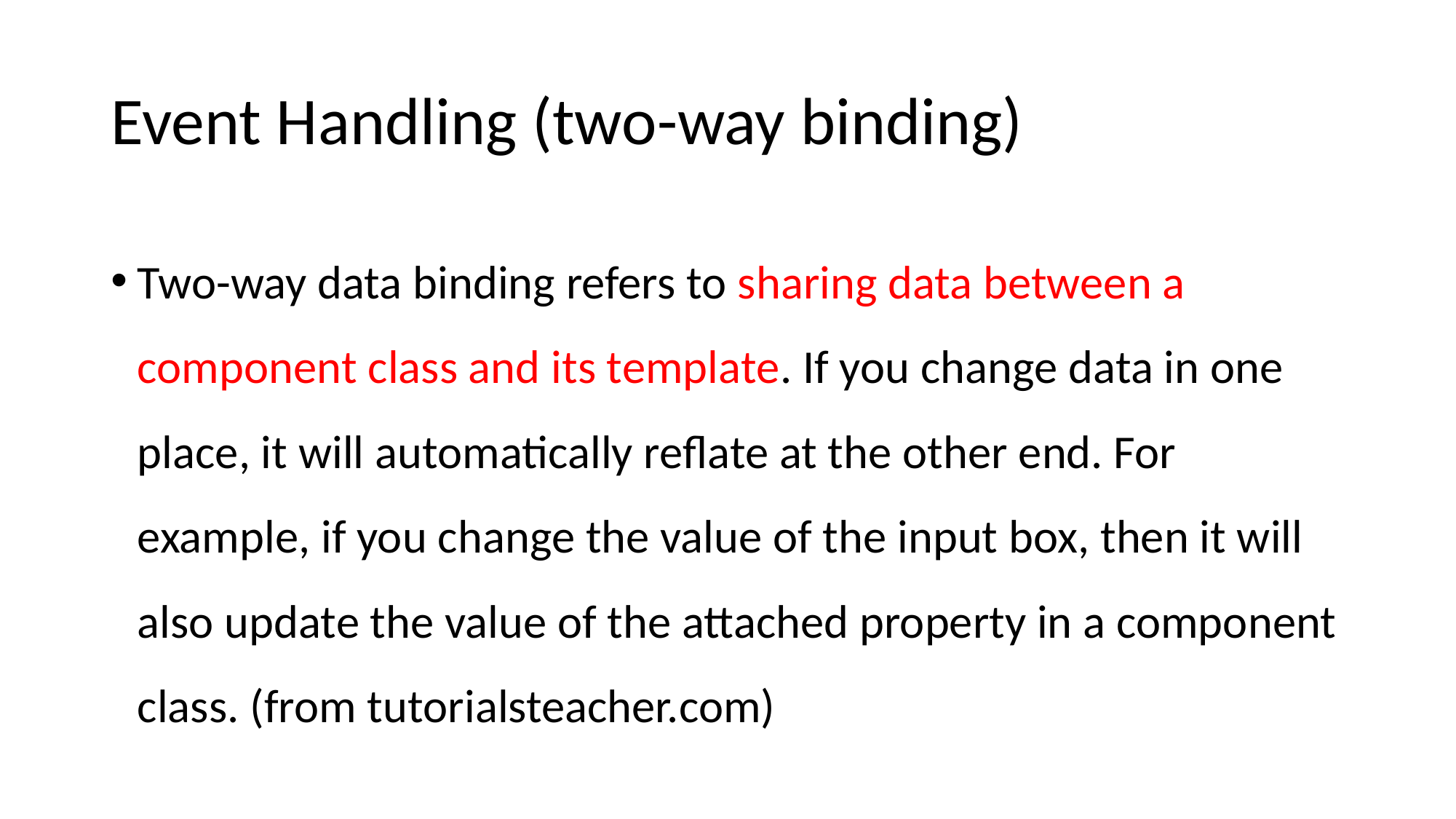

# Event Handling (two-way binding)
Two-way data binding refers to sharing data between a component class and its template. If you change data in one place, it will automatically reflate at the other end. For example, if you change the value of the input box, then it will also update the value of the attached property in a component class. (from tutorialsteacher.com)